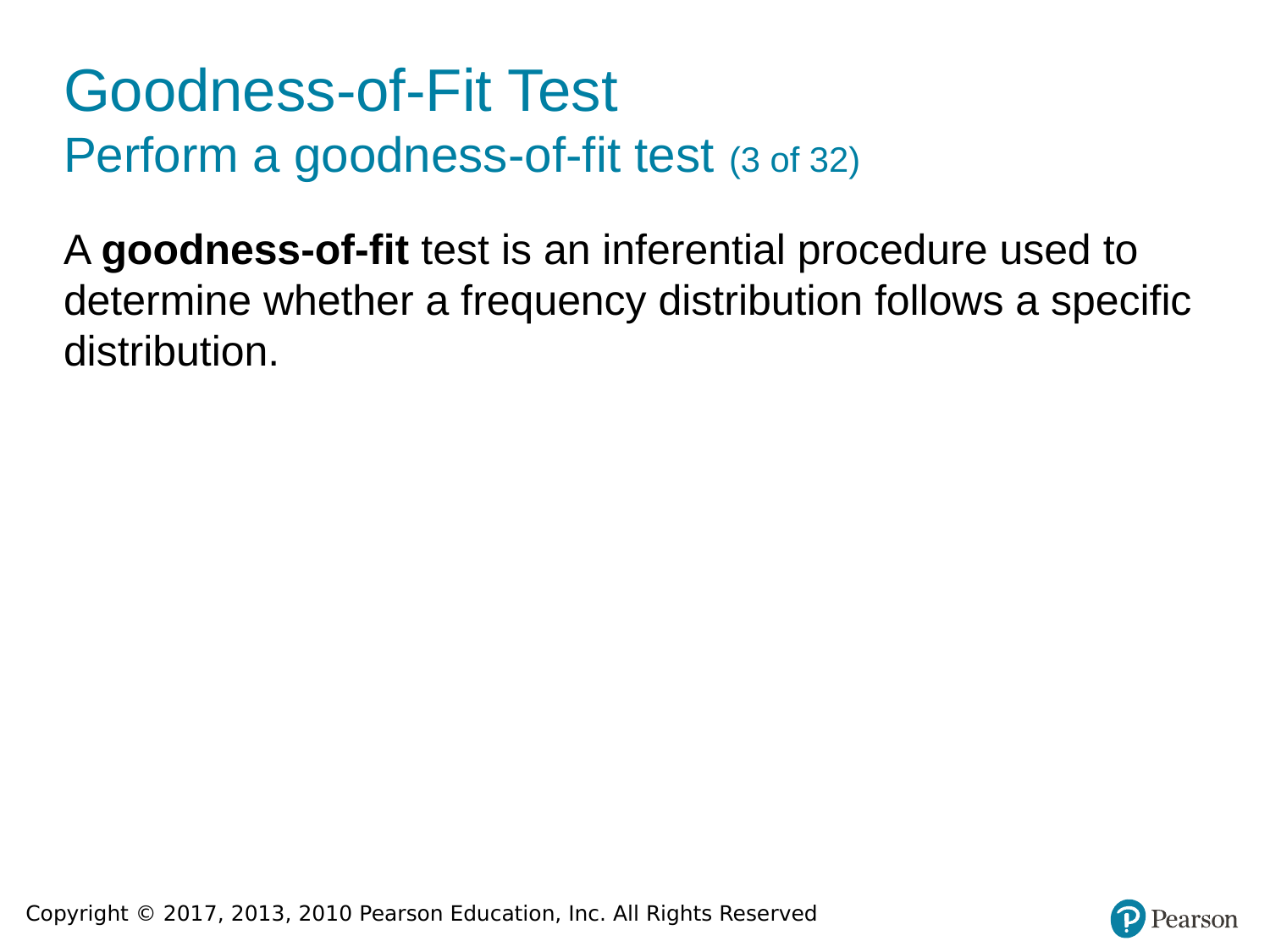

# Goodness-of-Fit Test Perform a goodness-of-fit test (3 of 32)
A goodness-of-fit test is an inferential procedure used to determine whether a frequency distribution follows a specific distribution.